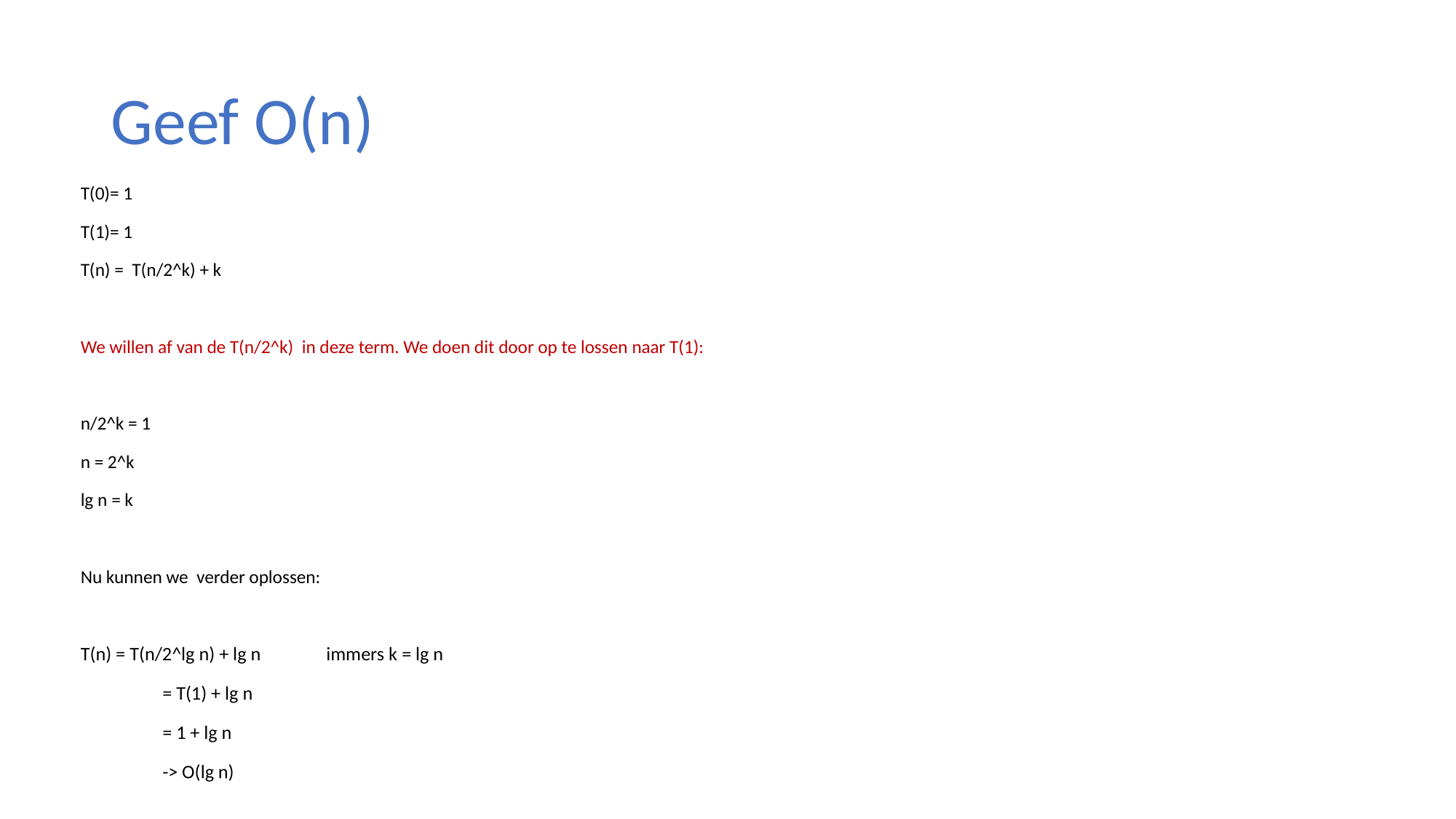

# Geef O(n)
T(0)= 1
T(1)= 1
T(n) =  T(n/2^k) + k

We willen af van de T(n/2^k)  in deze term. We doen dit door op te lossen naar T(1):

n/2^k = 1
n = 2^k
lg n = k

Nu kunnen we  verder oplossen:

T(n) = T(n/2^lg n) + lg n  	immers k = lg n
	= T(1) + lg n
	= 1 + lg n
	-> O(lg n)